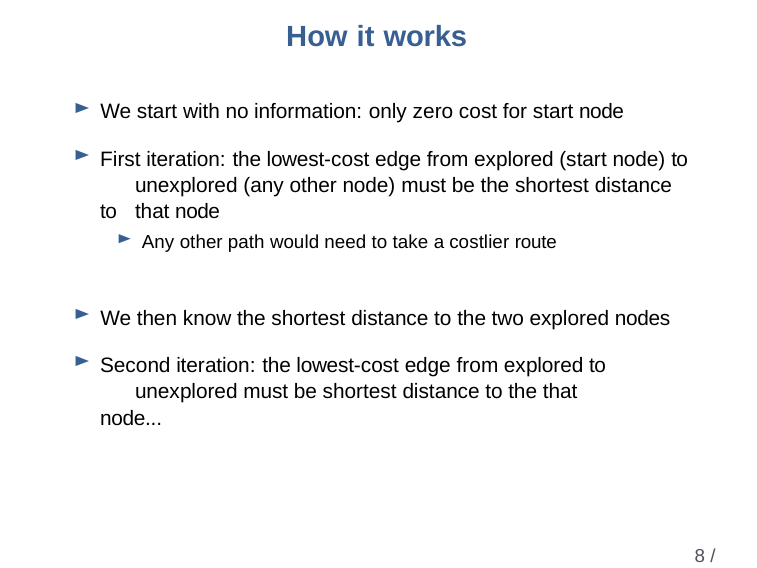

# How it works
We start with no information: only zero cost for start node
First iteration: the lowest-cost edge from explored (start node) to 	unexplored (any other node) must be the shortest distance to 	that node
Any other path would need to take a costlier route

We then know the shortest distance to the two explored nodes
Second iteration: the lowest-cost edge from explored to 	unexplored must be shortest distance to the that node...
8 / 23